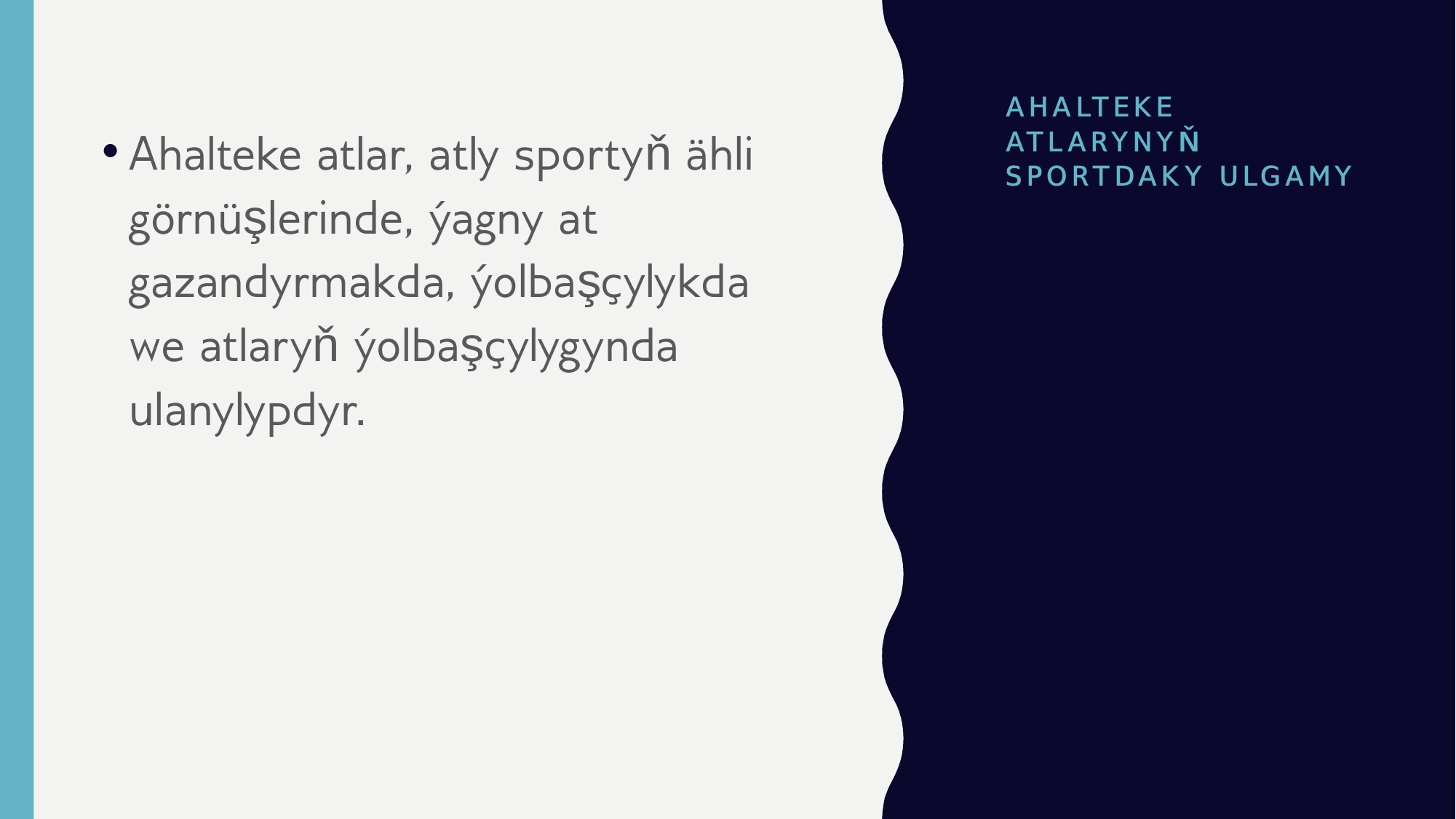

# AHALTEKE ATLARYNYŇ SPORTDAKY ULGAMY
Ahalteke atlar, atly sportyň ähli görnüşlerinde, ýagny at gazandyrmakda, ýolbaşçylykda we atlaryň ýolbaşçylygynda ulanylypdyr.